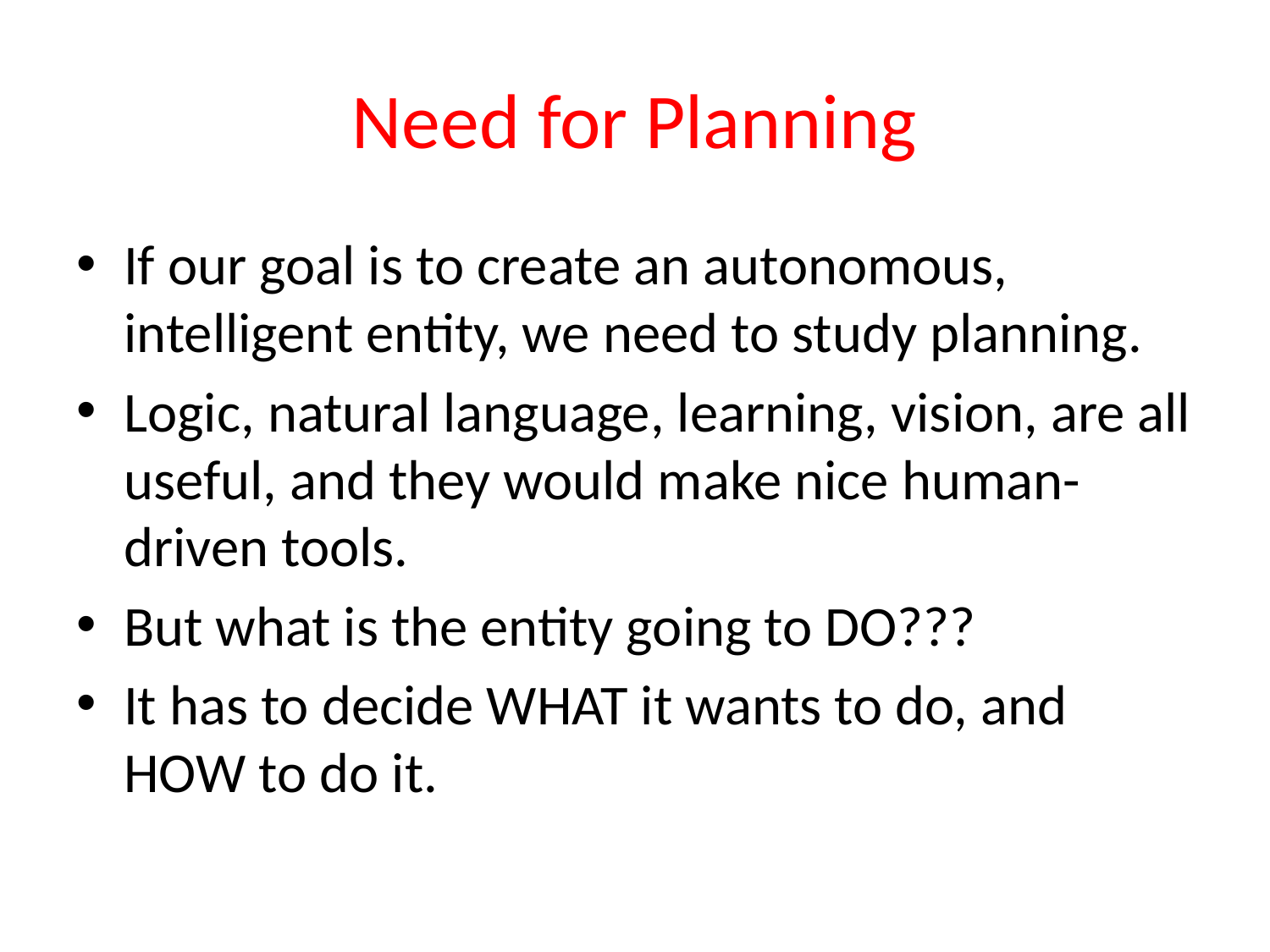

# Need for Planning
If our goal is to create an autonomous, intelligent entity, we need to study planning.
Logic, natural language, learning, vision, are all useful, and they would make nice human-driven tools.
But what is the entity going to DO???
It has to decide WHAT it wants to do, and HOW to do it.